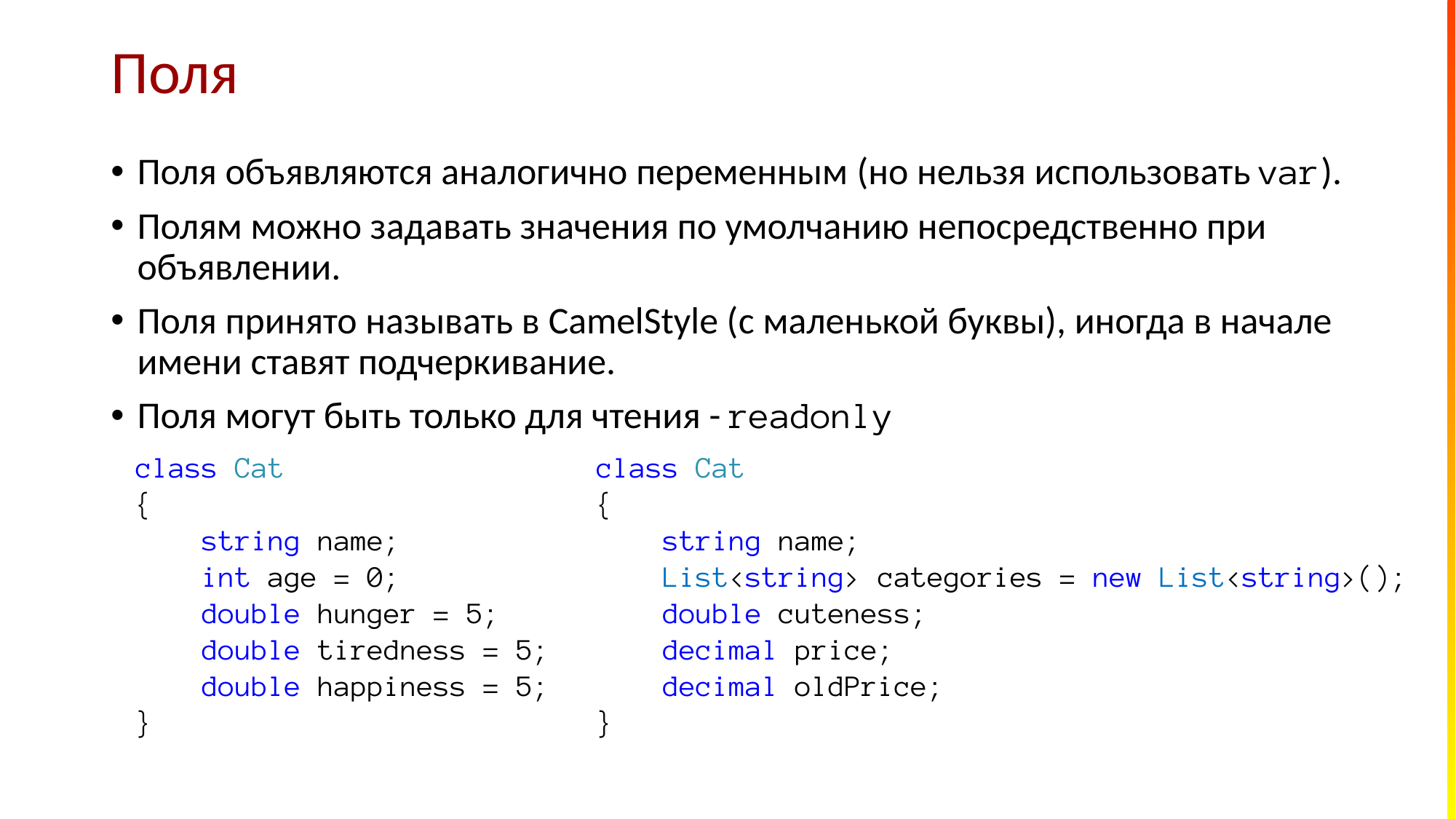

# Поля
Поля объявляются аналогично переменным (но нельзя использовать var).
Полям можно задавать значения по умолчанию непосредственно при объявлении.
Поля принято называть в CamelStyle (с маленькой буквы), иногда в начале имени ставят подчеркивание.
Поля могут быть только для чтения - readonly
class Cat
{
    string name;
    List<string> categories = new List<string>();
    double cuteness;
    decimal price;
    decimal oldPrice;
}
class Cat
{
    string name;
    int age = 0;
    double hunger = 5;
    double tiredness = 5;
    double happiness = 5;
}